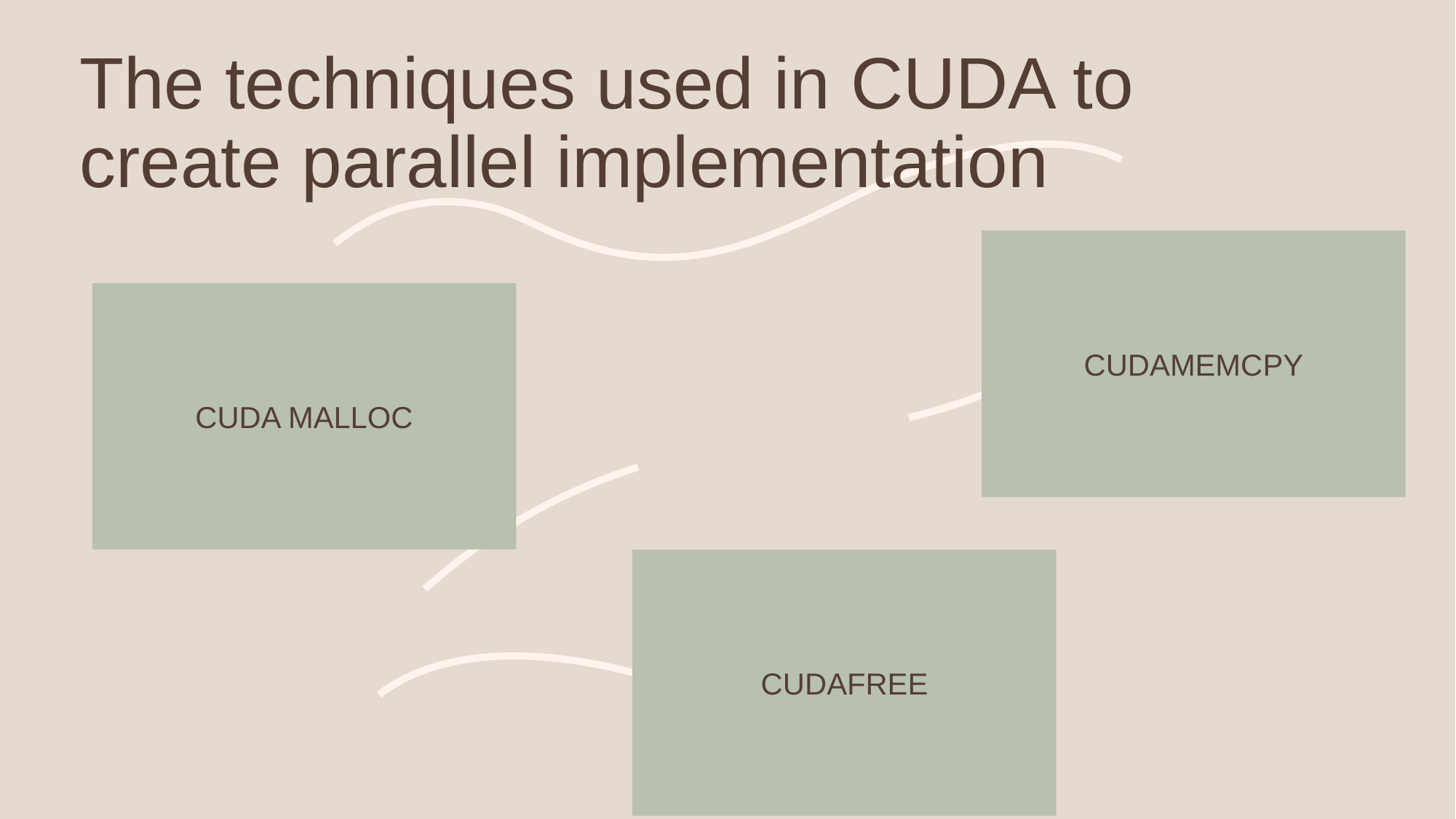

# The techniques used in CUDA to create parallel implementation
CudaMEmcpy
Cuda Malloc
Cudafree